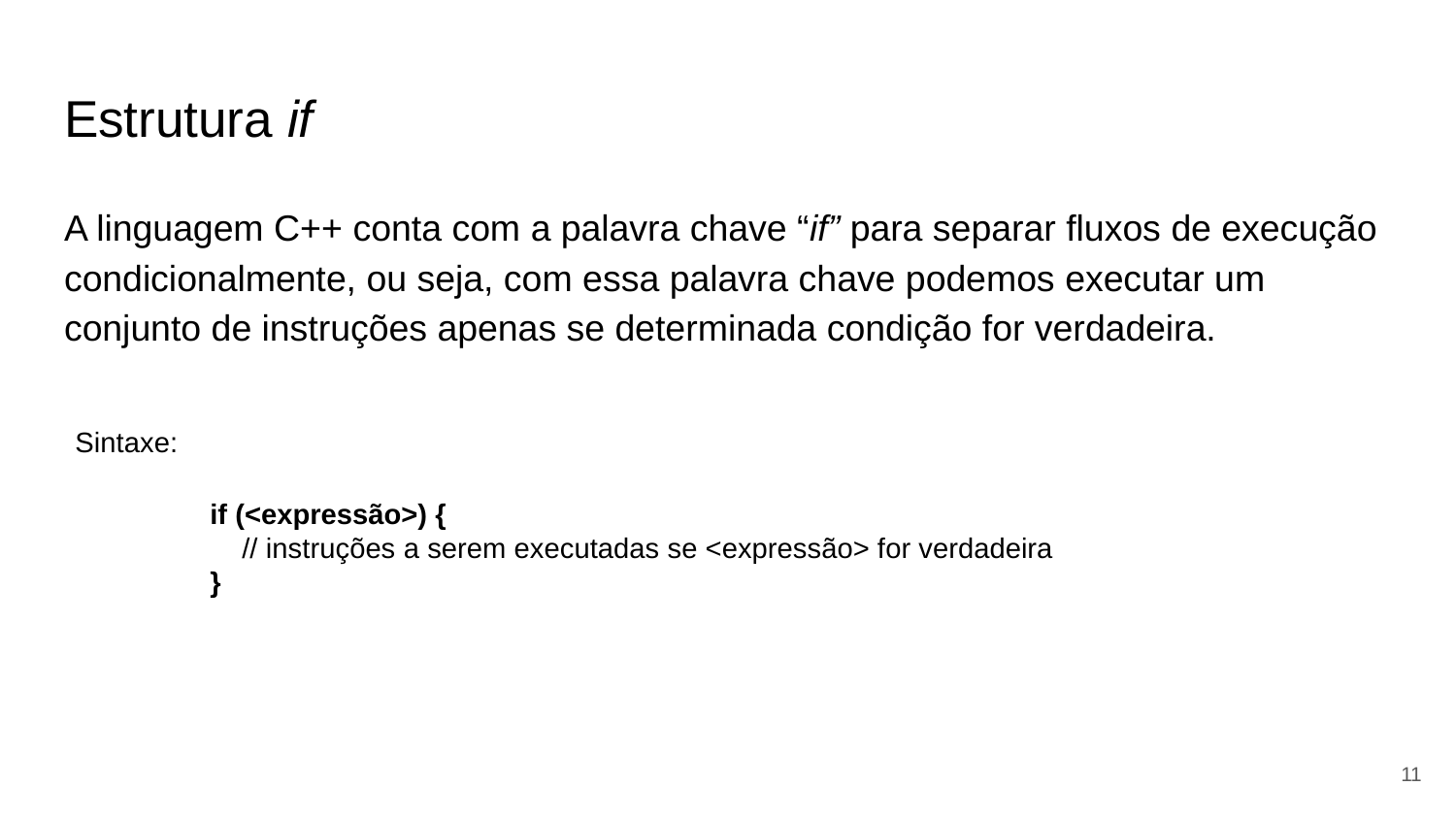

# Estrutura if
A linguagem C++ conta com a palavra chave “if” para separar fluxos de execução condicionalmente, ou seja, com essa palavra chave podemos executar um conjunto de instruções apenas se determinada condição for verdadeira.
Sintaxe:
if (<expressão>) {
    // instruções a serem executadas se <expressão> for verdadeira
}
11